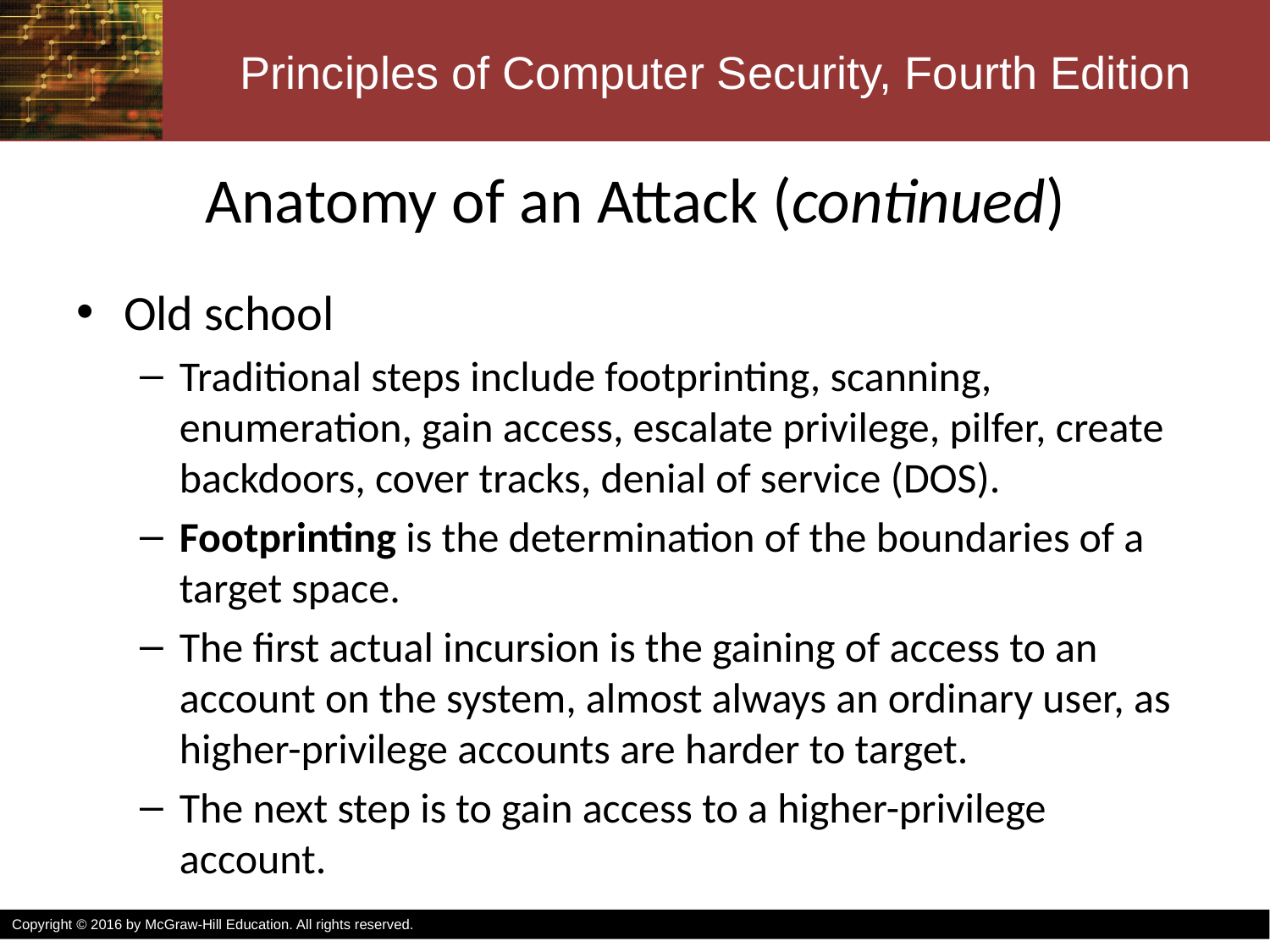

# Anatomy of an Attack (continued)
Old school
Traditional steps include footprinting, scanning, enumeration, gain access, escalate privilege, pilfer, create backdoors, cover tracks, denial of service (DOS).
Footprinting is the determination of the boundaries of a target space.
The first actual incursion is the gaining of access to an account on the system, almost always an ordinary user, as higher-privilege accounts are harder to target.
The next step is to gain access to a higher-privilege account.